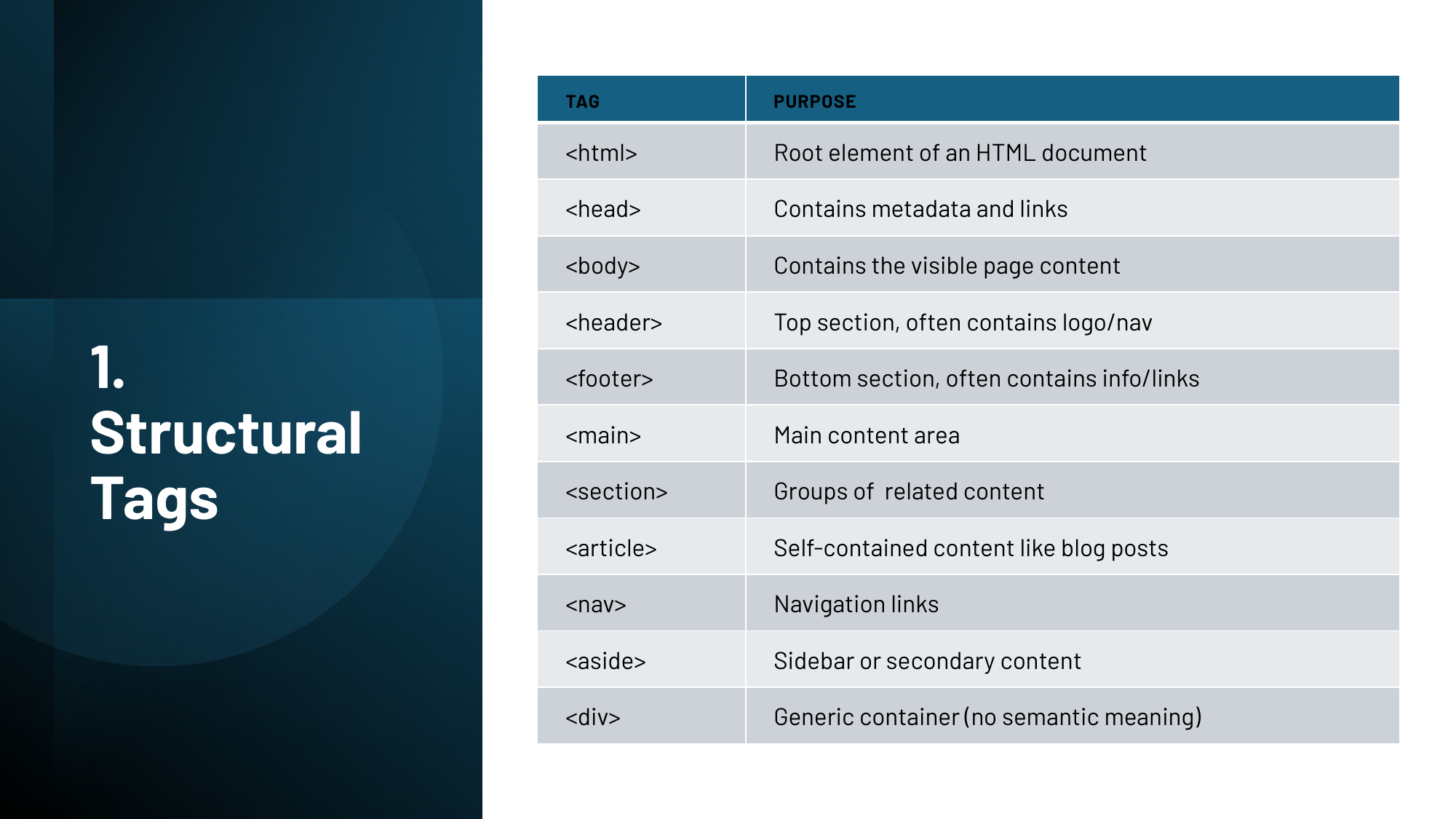

| Tag | Purpose |
| --- | --- |
| <html> | Root element of an HTML document |
| <head> | Contains metadata and links |
| <body> | Contains the visible page content |
| <header> | Top section, often contains logo/nav |
| <footer> | Bottom section, often contains info/links |
| <main> | Main content area |
| <section> | Groups of related content |
| <article> | Self-contained content like blog posts |
| <nav> | Navigation links |
| <aside> | Sidebar or secondary content |
| <div> | Generic container (no semantic meaning) |

# 1. Structural Tags